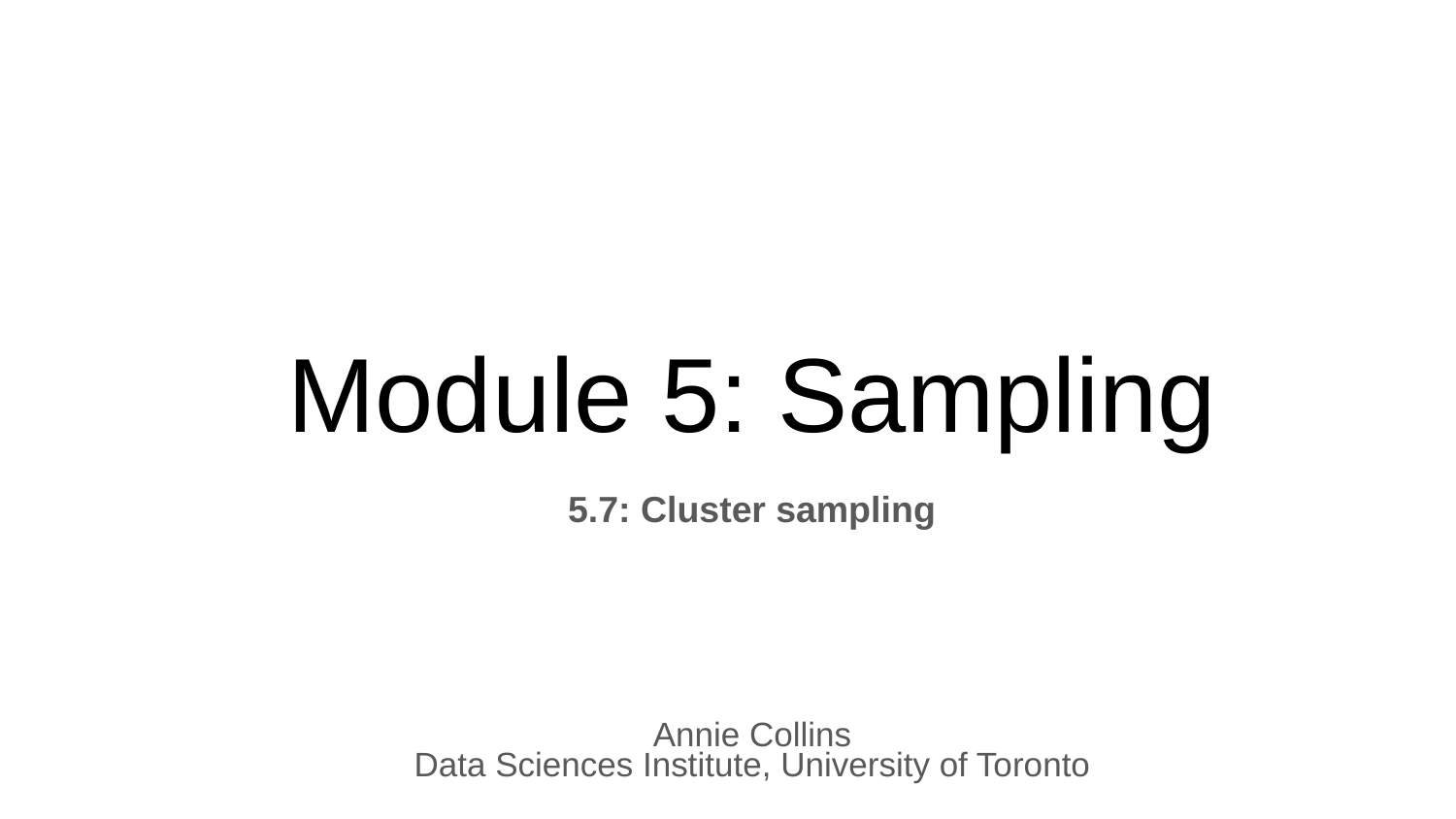

Module 5: Sampling
5.7: Cluster sampling
Annie Collins
Data Sciences Institute, University of Toronto